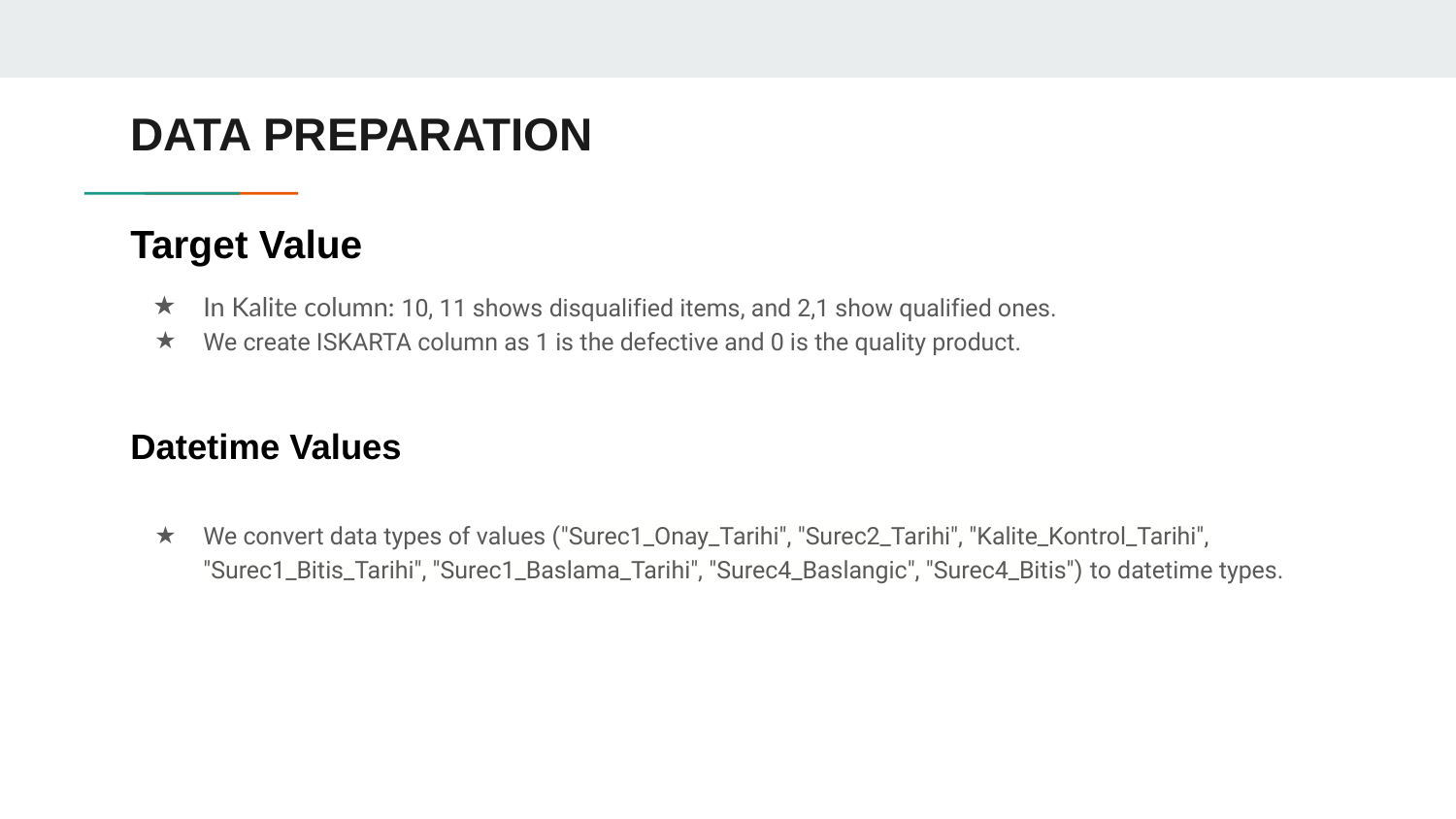

# DATA PREPARATION
Target Value
In Kalite column: 10, 11 shows disqualified items, and 2,1 show qualified ones.
We create ISKARTA column as 1 is the defective and 0 is the quality product.
Datetime Values
We convert data types of values ("Surec1_Onay_Tarihi", "Surec2_Tarihi", "Kalite_Kontrol_Tarihi", "Surec1_Bitis_Tarihi", "Surec1_Baslama_Tarihi", "Surec4_Baslangic", "Surec4_Bitis") to datetime types.